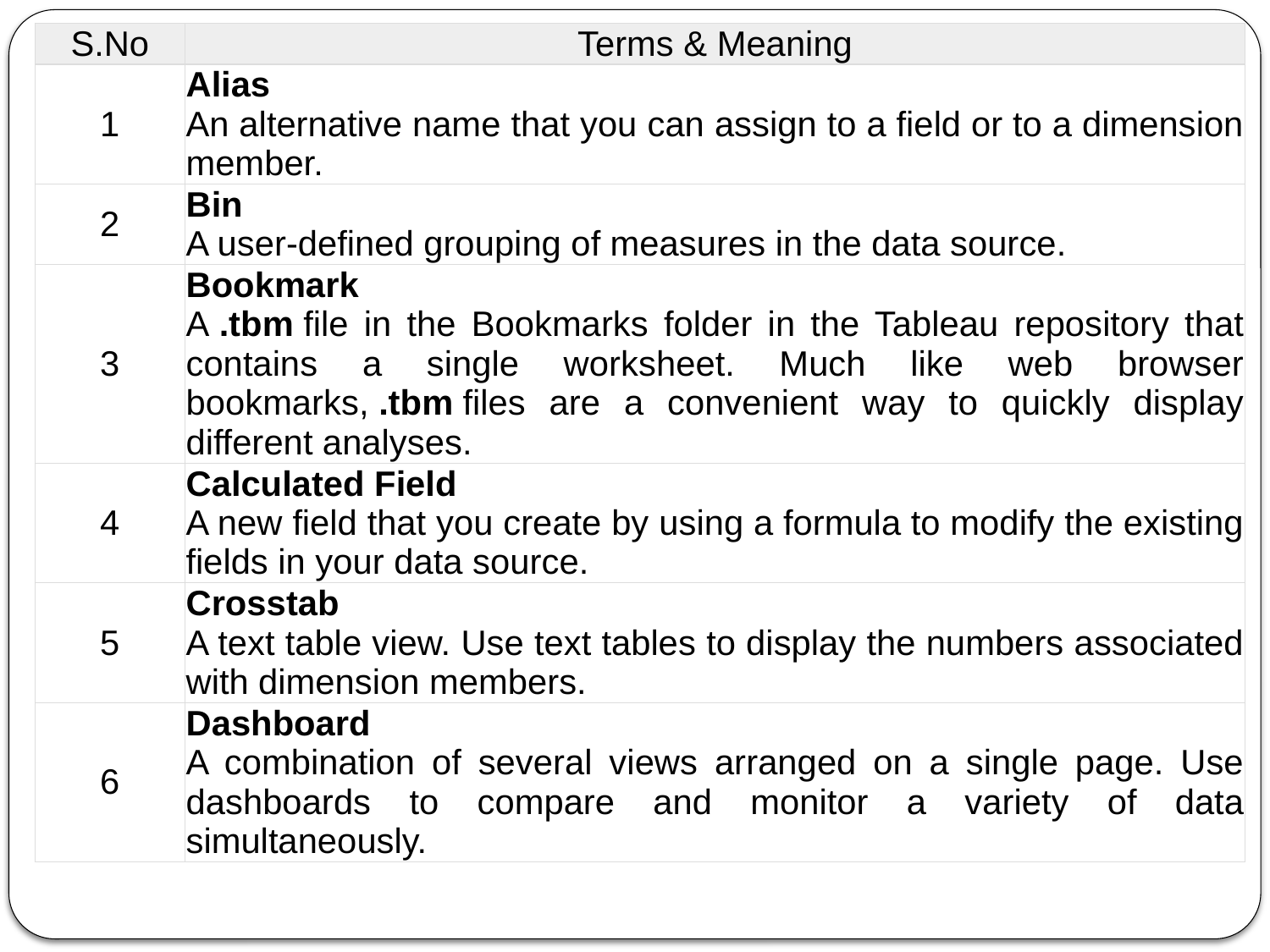

| S.No | Terms & Meaning |
| --- | --- |
| 1 | Alias An alternative name that you can assign to a field or to a dimension member. |
| 2 | Bin A user-defined grouping of measures in the data source. |
| 3 | Bookmark A .tbm file in the Bookmarks folder in the Tableau repository that contains a single worksheet. Much like web browser bookmarks, .tbm files are a convenient way to quickly display different analyses. |
| 4 | Calculated Field A new field that you create by using a formula to modify the existing fields in your data source. |
| 5 | Crosstab A text table view. Use text tables to display the numbers associated with dimension members. |
| 6 | Dashboard A combination of several views arranged on a single page. Use dashboards to compare and monitor a variety of data simultaneously. |